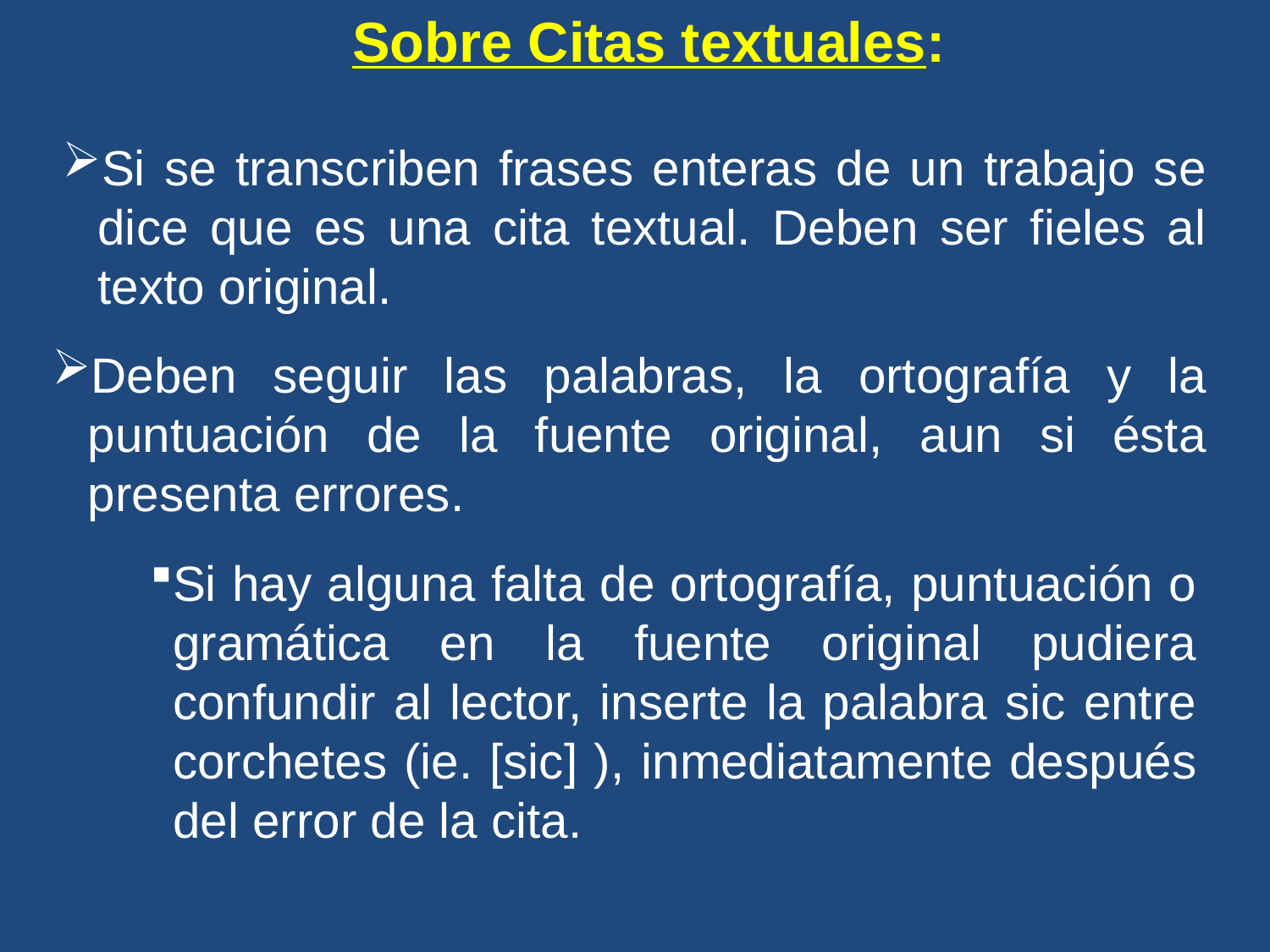

Sobre Citas textuales:
Si se transcriben frases enteras de un trabajo se dice que es una cita textual. Deben ser fieles al texto original.
Deben seguir las palabras, la ortografía y la puntuación de la fuente original, aun si ésta presenta errores.
Si hay alguna falta de ortografía, puntuación o gramática en la fuente original pudiera confundir al lector, inserte la palabra sic entre corchetes (ie. [sic] ), inmediatamente después del error de la cita.